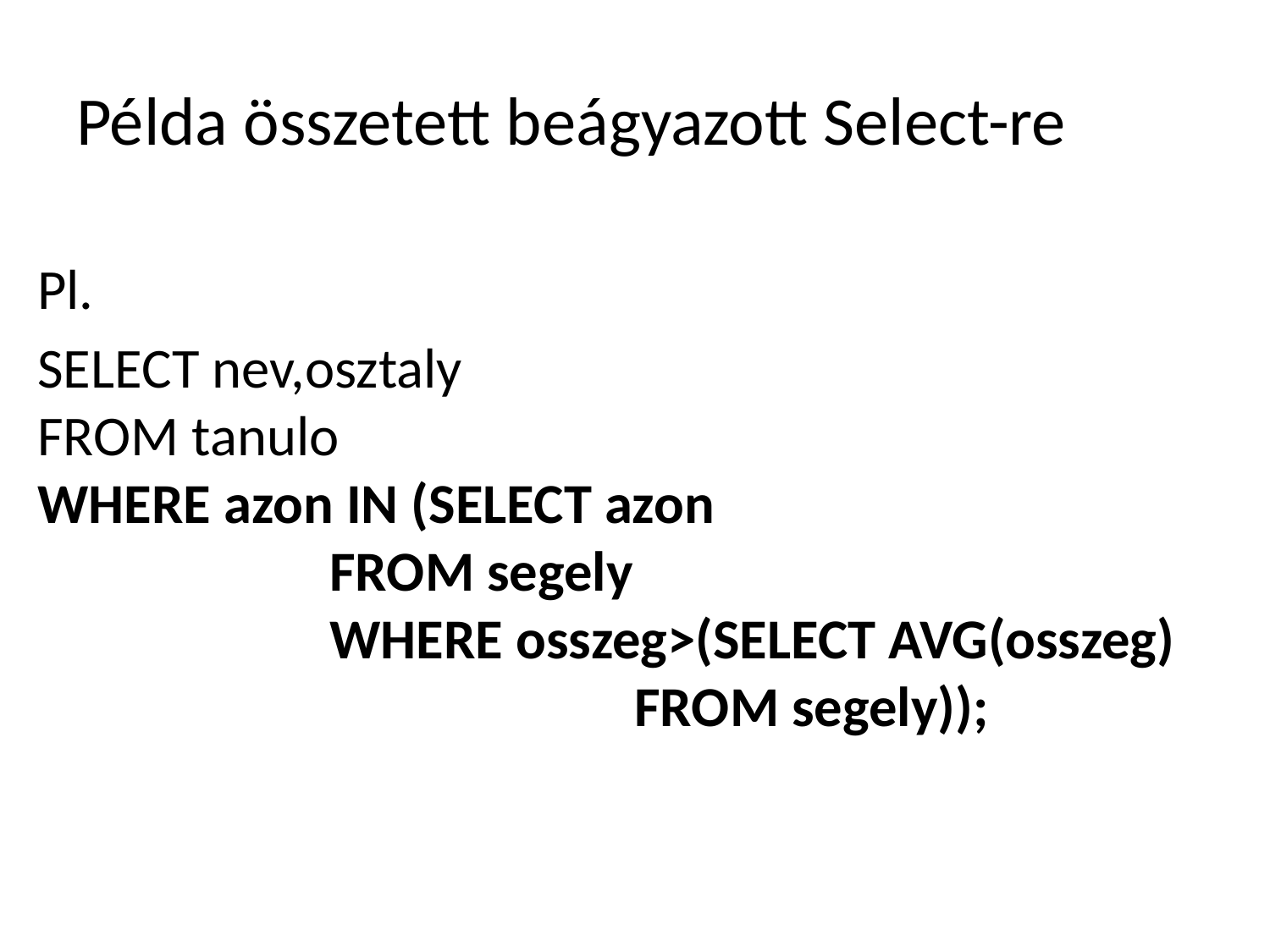

# Példa összetett beágyazott Select-re
Pl.
SELECT nev,osztaly
FROM tanulo
WHERE azon IN (SELECT azon
                       FROM segely
                       WHERE osszeg>(SELECT AVG(osszeg)
                                               FROM segely));